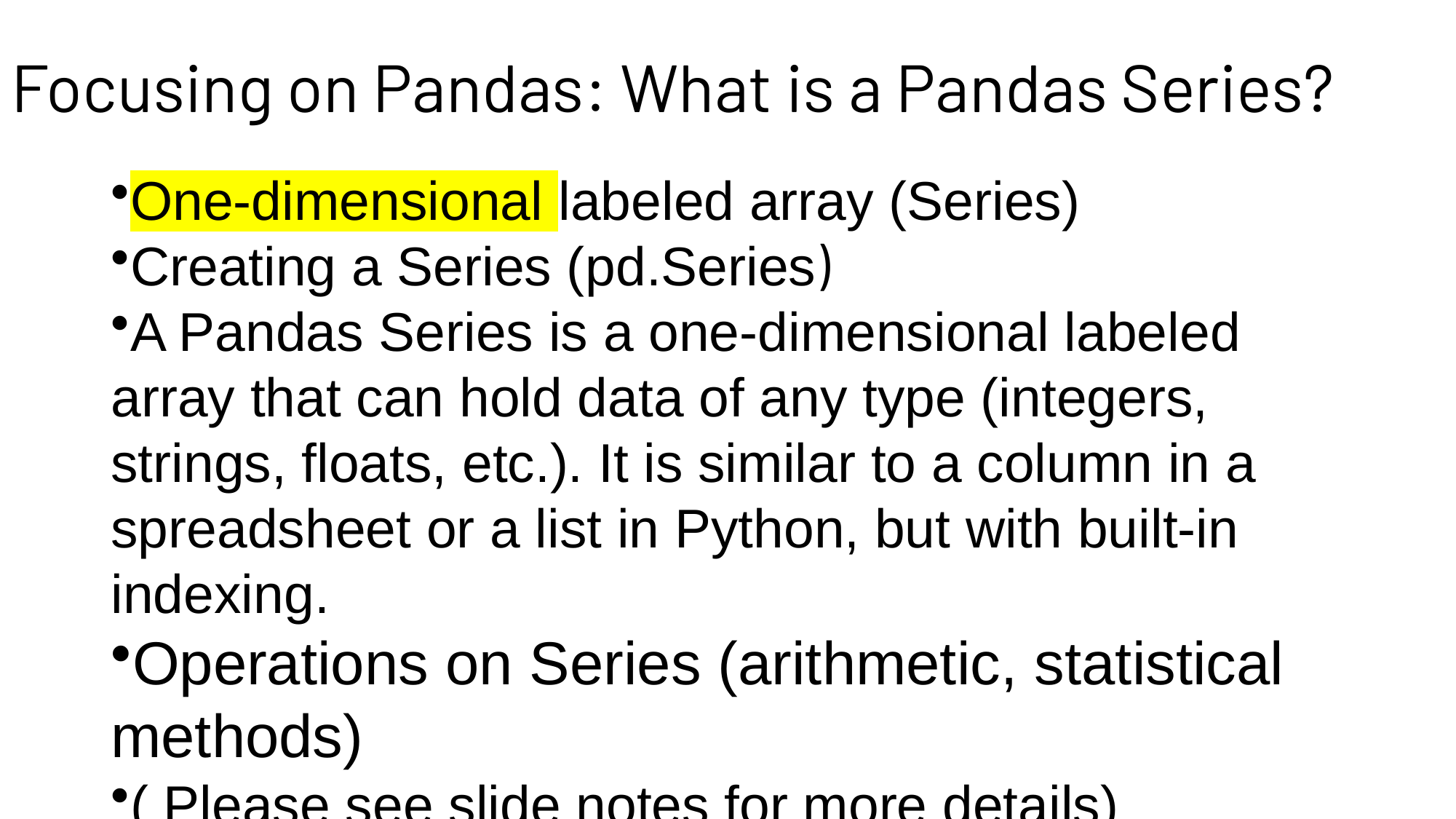

# Focusing on Pandas: What is a Pandas Series?

One-dimensional labeled array (Series)
Creating a Series (pd.Series)
A Pandas Series is a one-dimensional labeled array that can hold data of any type (integers, strings, floats, etc.). It is similar to a column in a spreadsheet or a list in Python, but with built-in indexing.
Operations on Series (arithmetic, statistical methods)
( Please see slide notes for more details)